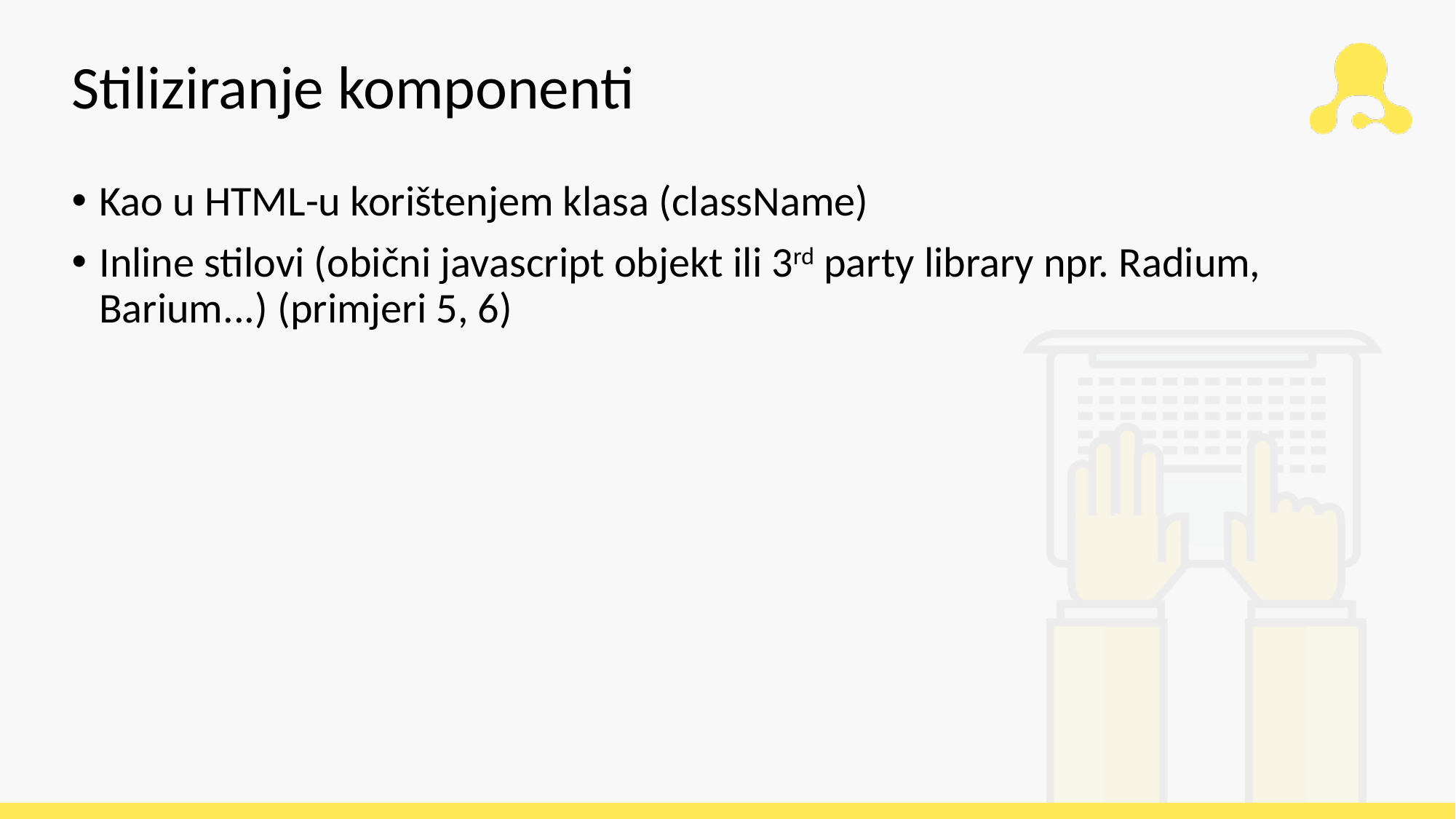

# Stiliziranje komponenti
Kao u HTML-u korištenjem klasa (className)
Inline stilovi (obični javascript objekt ili 3rd party library npr. Radium, Barium...) (primjeri 5, 6)